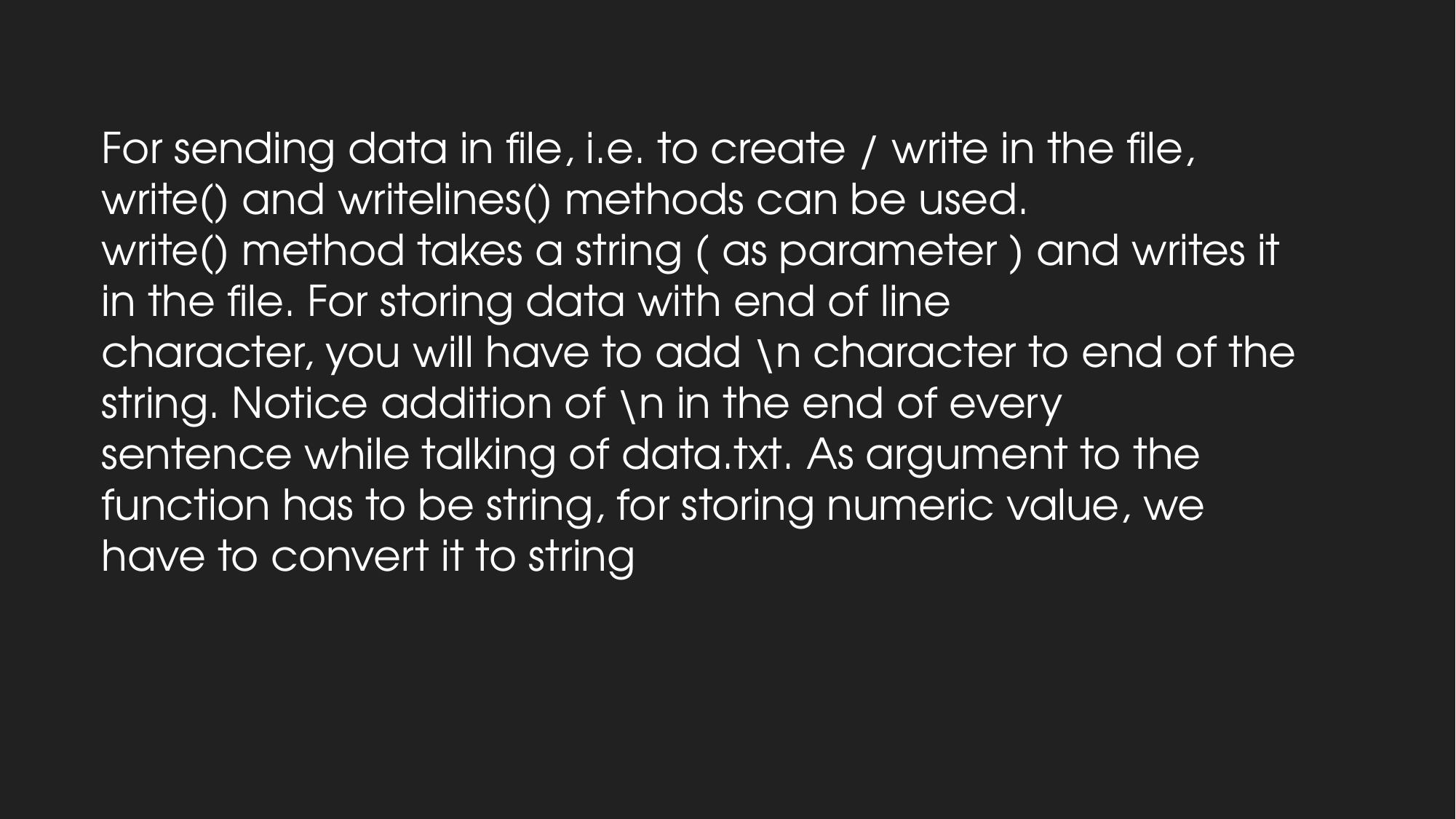

For sending data in file, i.e. to create / write in the file, write() and writelines() methods can be used.
write() method takes a string ( as parameter ) and writes it in the file. For storing data with end of line
character, you will have to add \n character to end of the string. Notice addition of \n in the end of every
sentence while talking of data.txt. As argument to the function has to be string, for storing numeric value, we
have to convert it to string